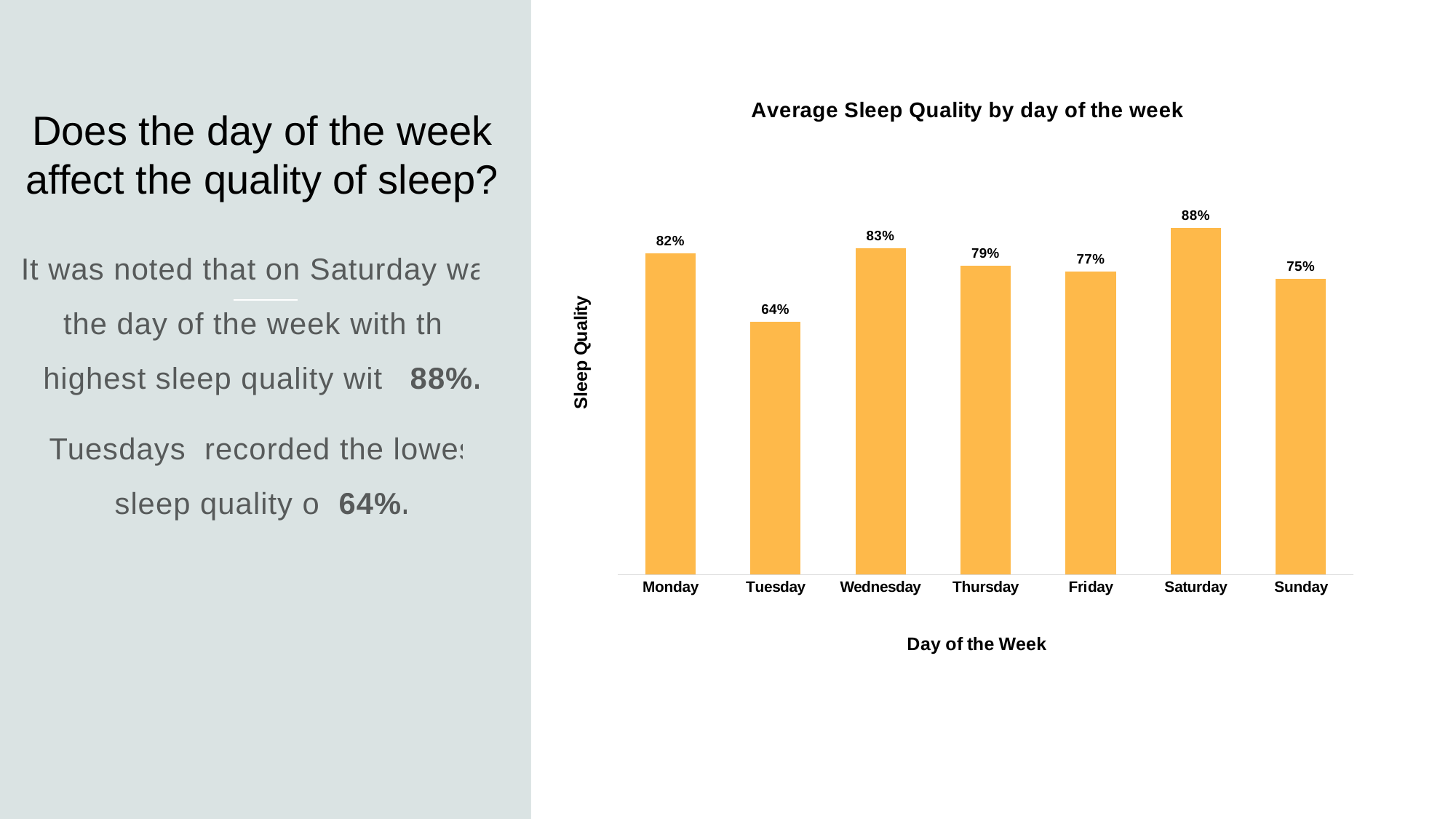

# Does the day of the week affect the quality of sleep?

### Chart:

| Category | Average Sleep Quality by day of the week  |
|---|---|
| Monday | 0.8175 |
| Tuesday | 0.6425000000000001 |
| Wednesday | 0.8300000000000001 |
| Thursday | 0.785 |
| Friday | 0.77 |
| Saturday | 0.882 |
| Sunday | 0.7525000000000001 |
It was noted that on Saturday was the day of the week with the highest sleep quality with 88%.
 Tuesdays  recorded the lowest sleep quality of 64%.